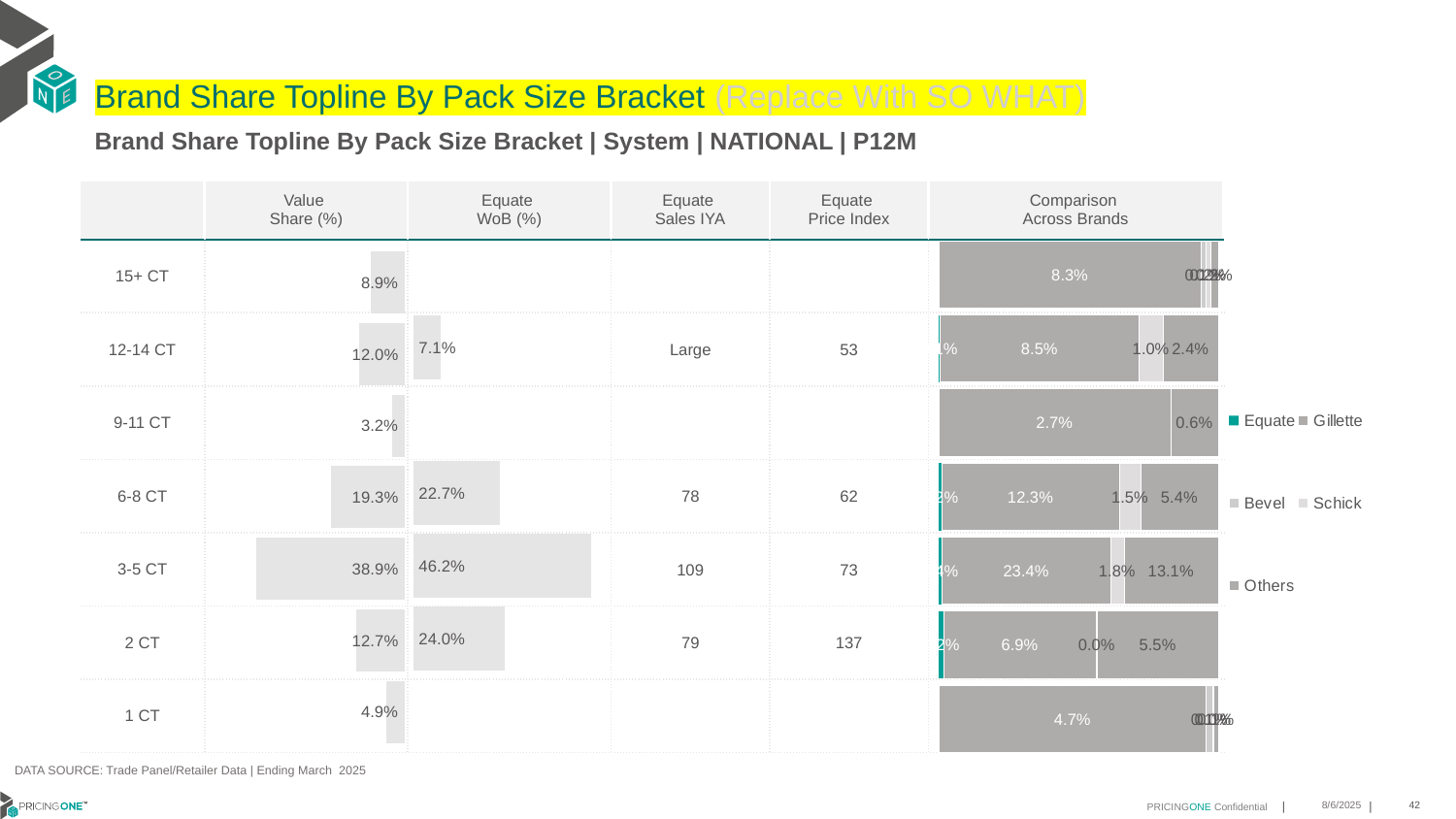

# Brand Share Topline By Pack Size Bracket (Replace With SO WHAT)
Brand Share Topline By Pack Size Bracket | System | NATIONAL | P12M
|  | Value Share (%) | Equate WoB (%) | Equate Sales IYA | Equate Price Index | Comparison Across Brands |
| --- | --- | --- | --- | --- | --- |
| 15+ CT |  |  |  |  |  |
| 12-14 CT |  |  | Large | 53 |  |
| 9-11 CT |  |  |  |  |  |
| 6-8 CT |  |  | 78 | 62 |  |
| 3-5 CT |  |  | 109 | 73 |  |
| 2 CT |  |  | 79 | 137 |  |
| 1 CT |  |  |  |  |  |

### Chart

| Category | Equate | Gillette | Bevel | Schick | Others |
|---|---|---|---|---|---|
| 15+ CT | None | 0.08344681349719013 | 0.0014314378712767578 | 0.00169866160043859 | 0.002315906951170365 |
| 12-14 CT | 0.0006609757599106705 | 0.08526422723554815 | None | 0.010287547571512911 | 0.02374277617150842 |
| 9-11 CT | None | 0.026742727706094767 | None | None | 0.0055137537653646845 |
| 6-8 CT | 0.0020996870933653773 | 0.12276041346158852 | None | 0.014733041265677637 | 0.053686700494922274 |
| 3-5 CT | 0.0042799413412786735 | 0.23440654239596914 | None | 0.018249572177699222 | 0.13104344715999158 |
| 2 CT | 0.0022178718439417487 | 0.06907950697096757 | None | 0.00048013536760497844 | 0.05479848860098822 |
| 1 CT | None | 0.04675710554162976 | 0.0010689291077412926 | 0.00019460461783491978 | 0.0008148403031630415 |

### Chart

| Category | Value Share |
|---|---|
|  | 0.08910399797764669 |

### Chart

| Category | Brand WoB % |
|---|---|
|  | None |
DATA SOURCE: Trade Panel/Retailer Data | Ending March  2025

8/6/2025
42